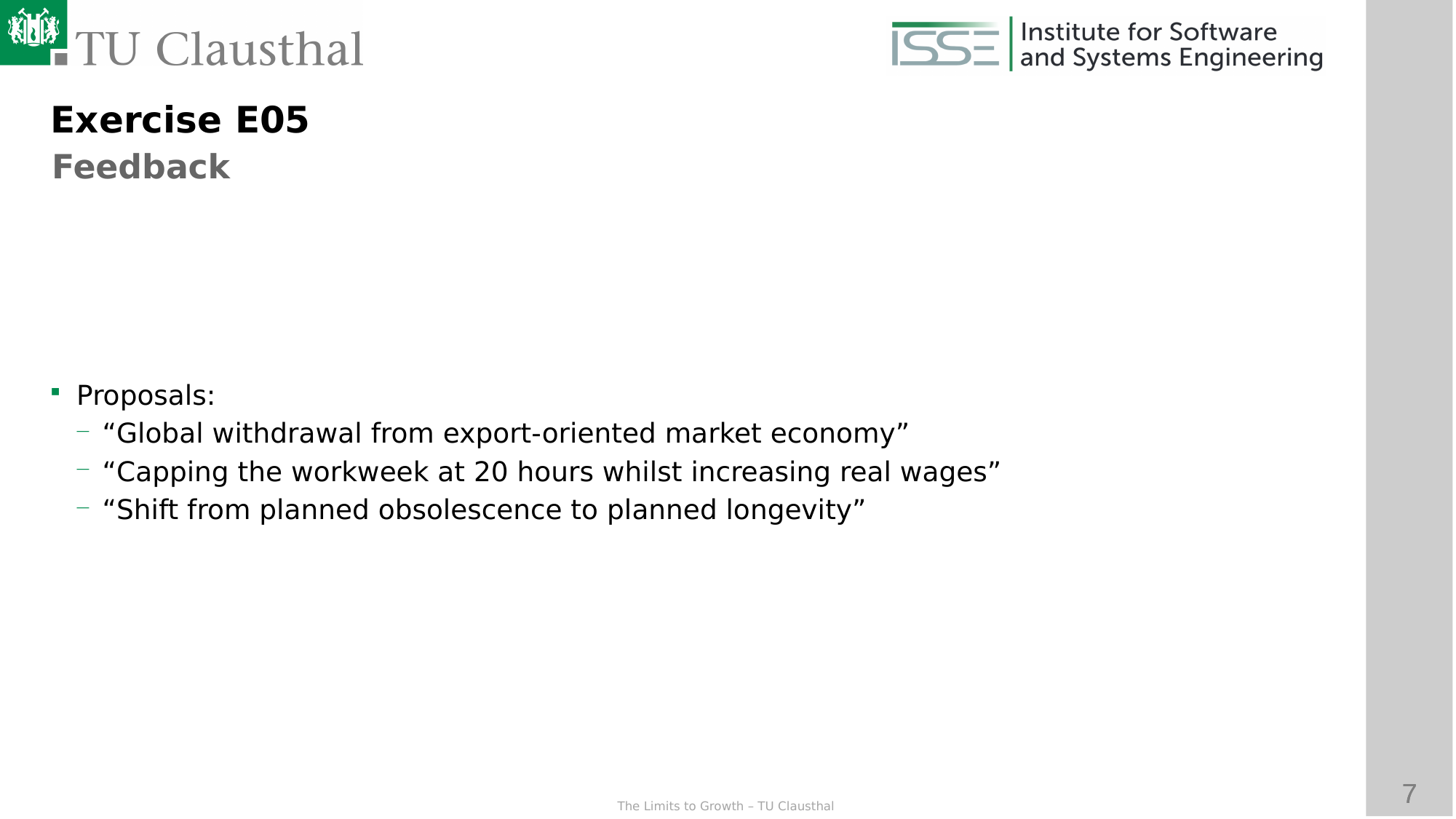

Exercise E05
Feedback
Proposals:
“Global withdrawal from export-oriented market economy”
“Capping the workweek at 20 hours whilst increasing real wages”
“Shift from planned obsolescence to planned longevity”